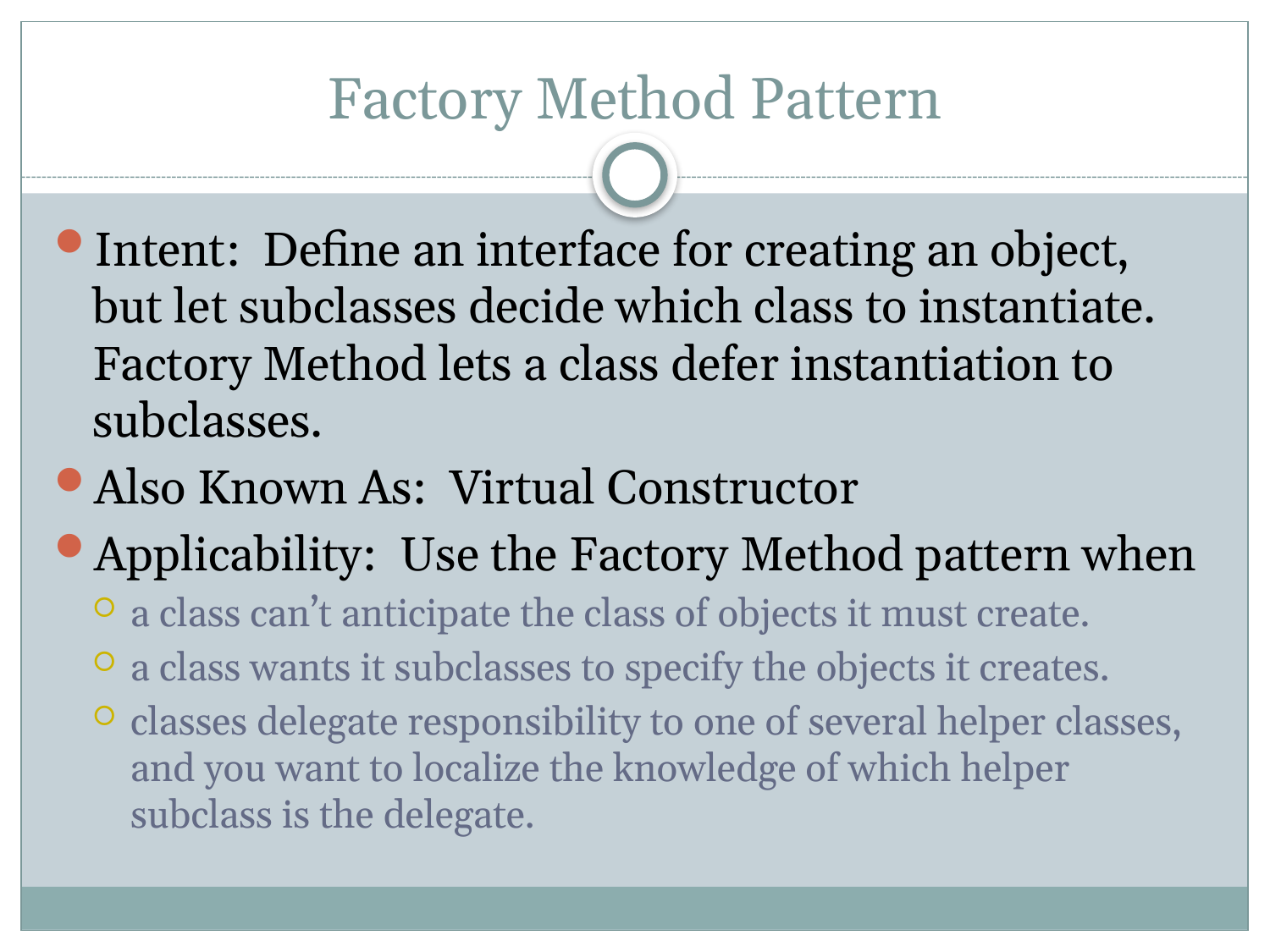

# Factory Method Pattern
Intent:  Define an interface for creating an object, but let subclasses decide which class to instantiate.  Factory Method lets a class defer instantiation to subclasses.
Also Known As:  Virtual Constructor
Applicability:  Use the Factory Method pattern when
a class can’t anticipate the class of objects it must create.
a class wants it subclasses to specify the objects it creates.
classes delegate responsibility to one of several helper classes, and you want to localize the knowledge of which helper subclass is the delegate.